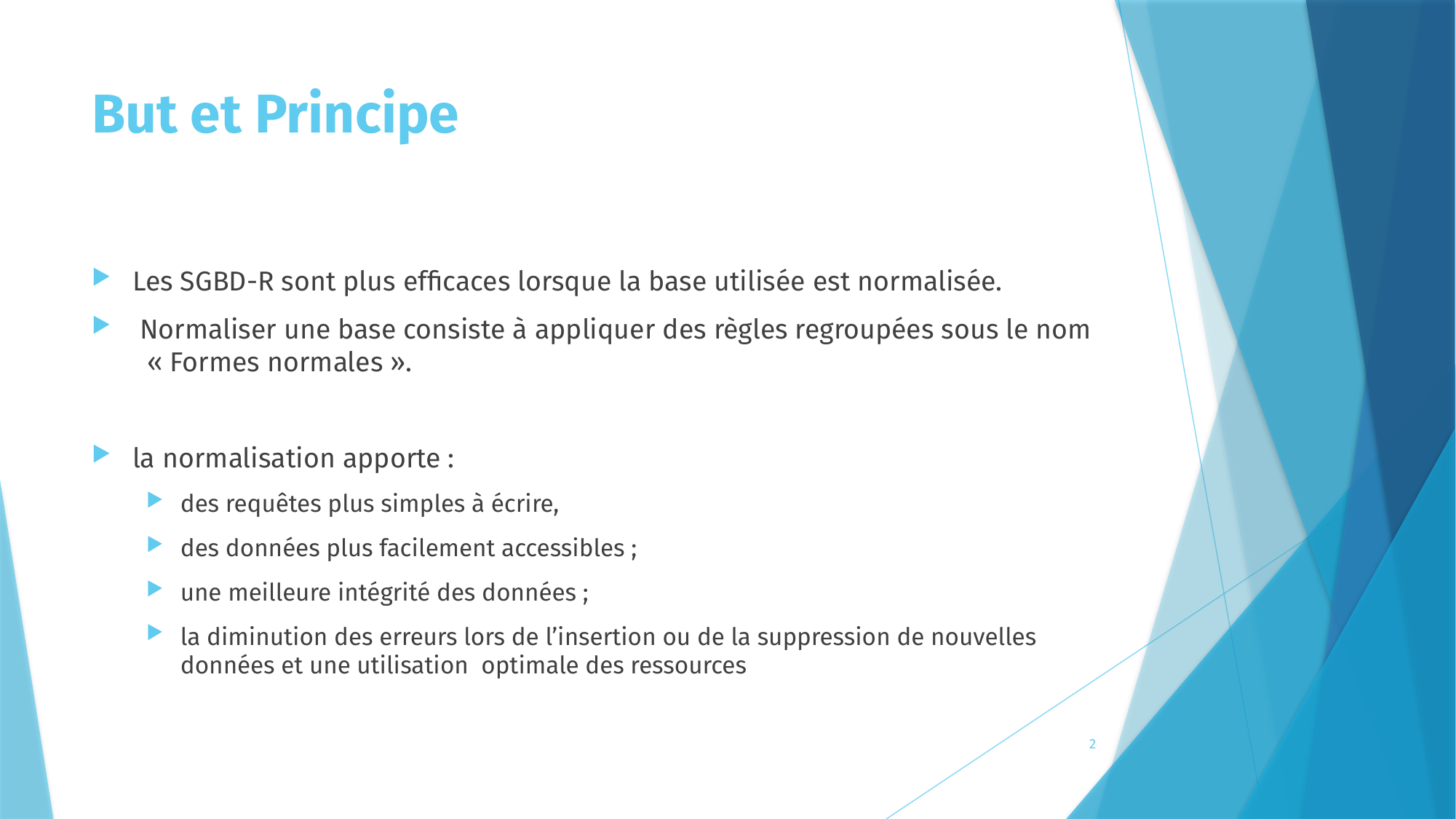

# But et Principe
Les SGBD-R sont plus efficaces lorsque la base utilisée est normalisée.
 Normaliser une base consiste à appliquer des règles regroupées sous le nom   « Formes normales ».

la normalisation apporte :
des requêtes plus simples à écrire,
des données plus facilement accessibles ;
une meilleure intégrité des données ;
la diminution des erreurs lors de l’insertion ou de la suppression de nouvelles données et une utilisation  optimale des ressources
2